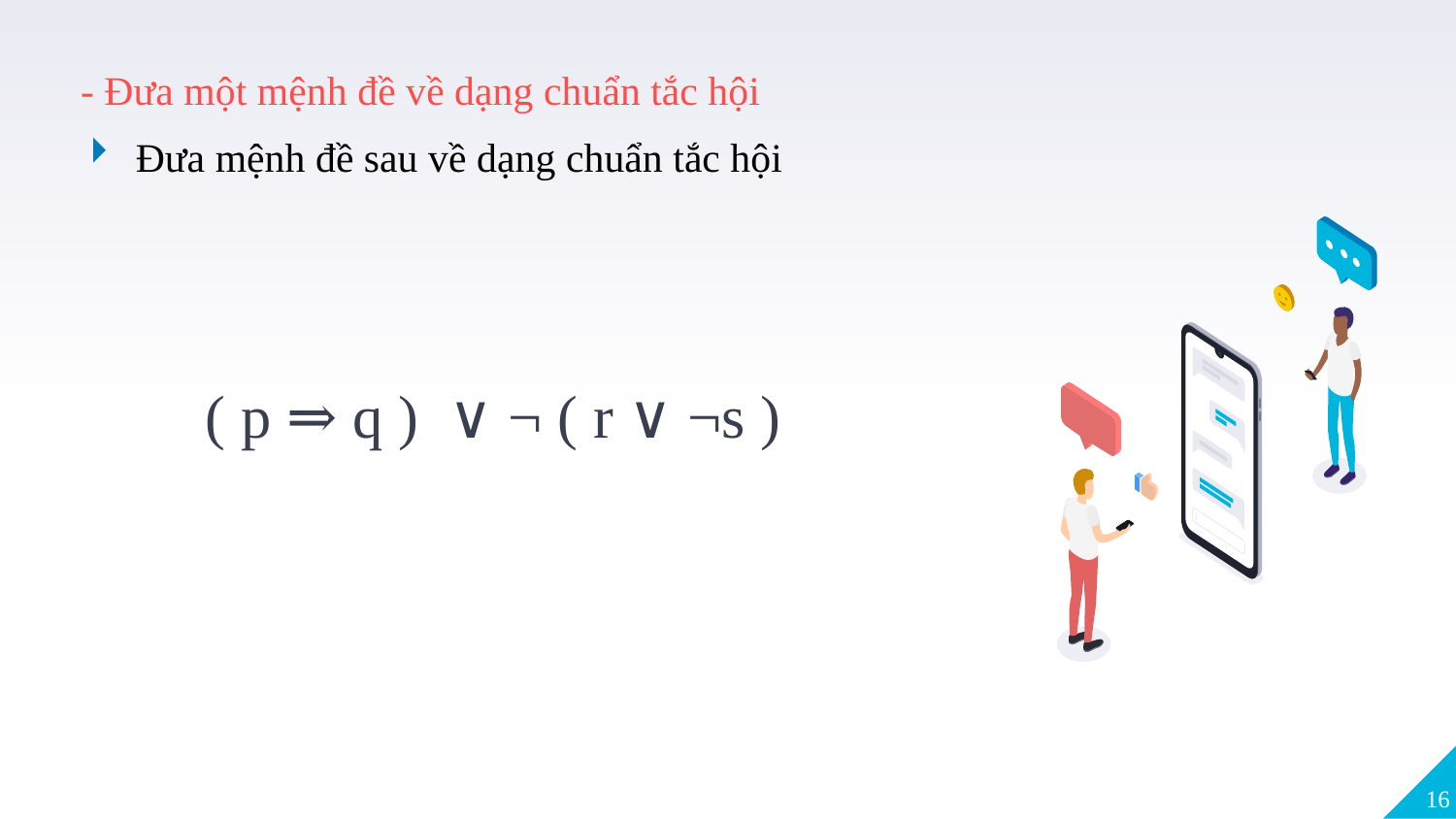

- Đưa một mệnh đề về dạng chuẩn tắc hội
Đưa mệnh đề sau về dạng chuẩn tắc hội

 ( p ⇒ q )  ∨ ¬ ( r ∨ ¬s )
16